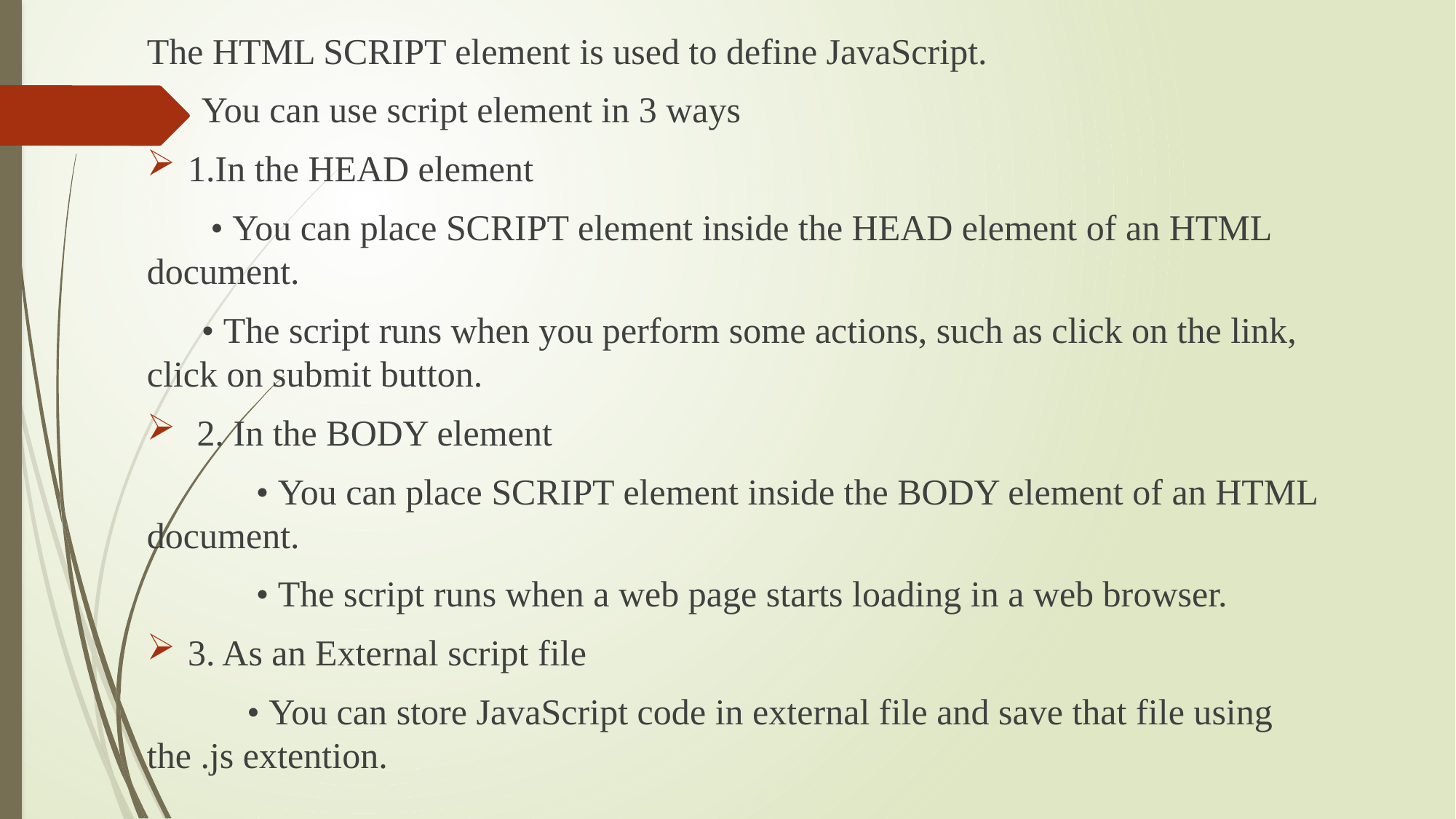

#
The HTML SCRIPT element is used to define JavaScript.
      You can use script element in 3 ways
1.In the HEAD element
       • You can place SCRIPT element inside the HEAD element of an HTML   document.
      • The script runs when you perform some actions, such as click on the link, click on submit button.
 2. In the BODY element
            • You can place SCRIPT element inside the BODY element of an HTML document.
            • The script runs when a web page starts loading in a web browser.
3. As an External script file
           • You can store JavaScript code in external file and save that file using the .js extention.